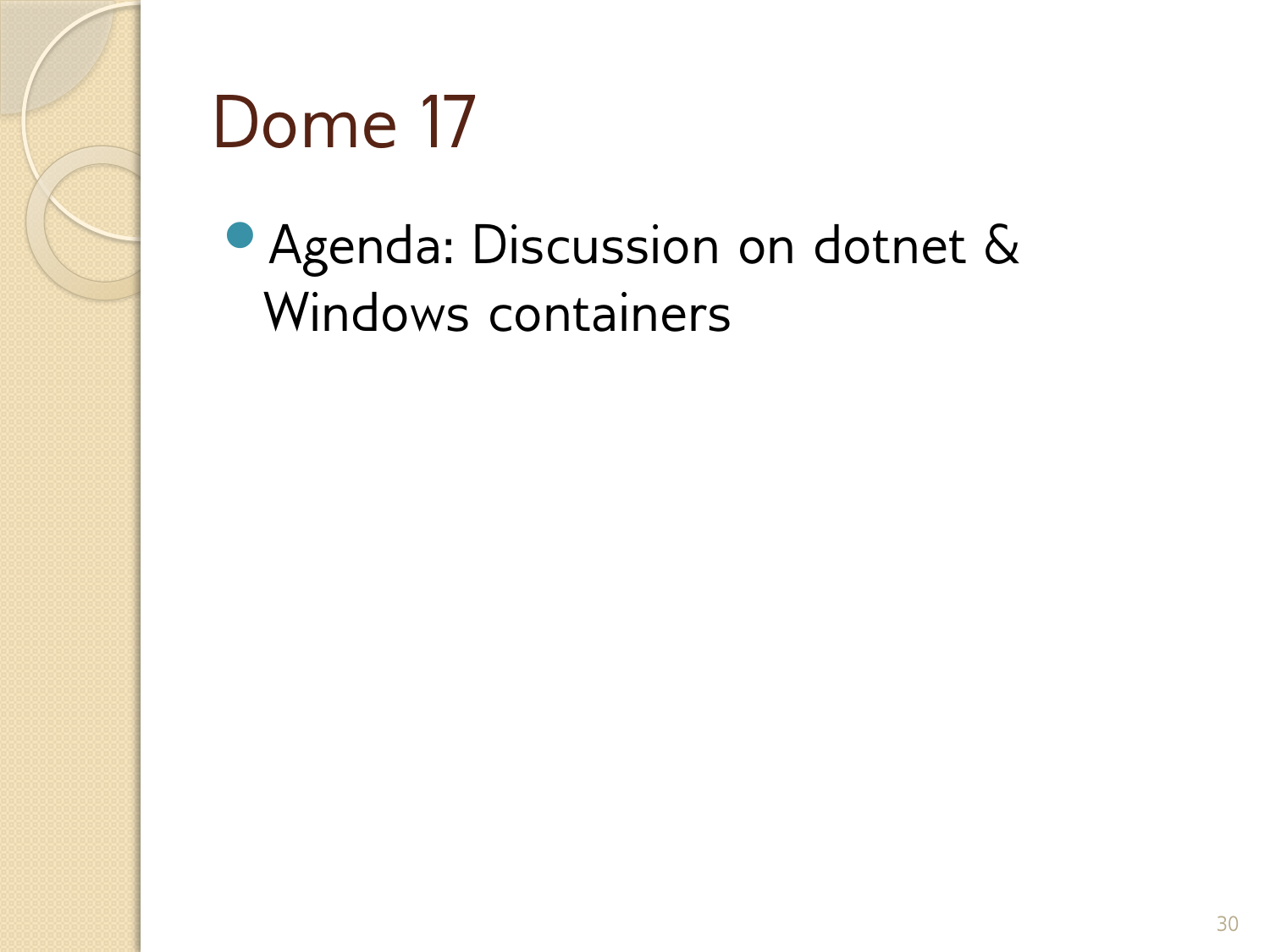

# Dome 17
Agenda: Discussion on dotnet & Windows containers
30